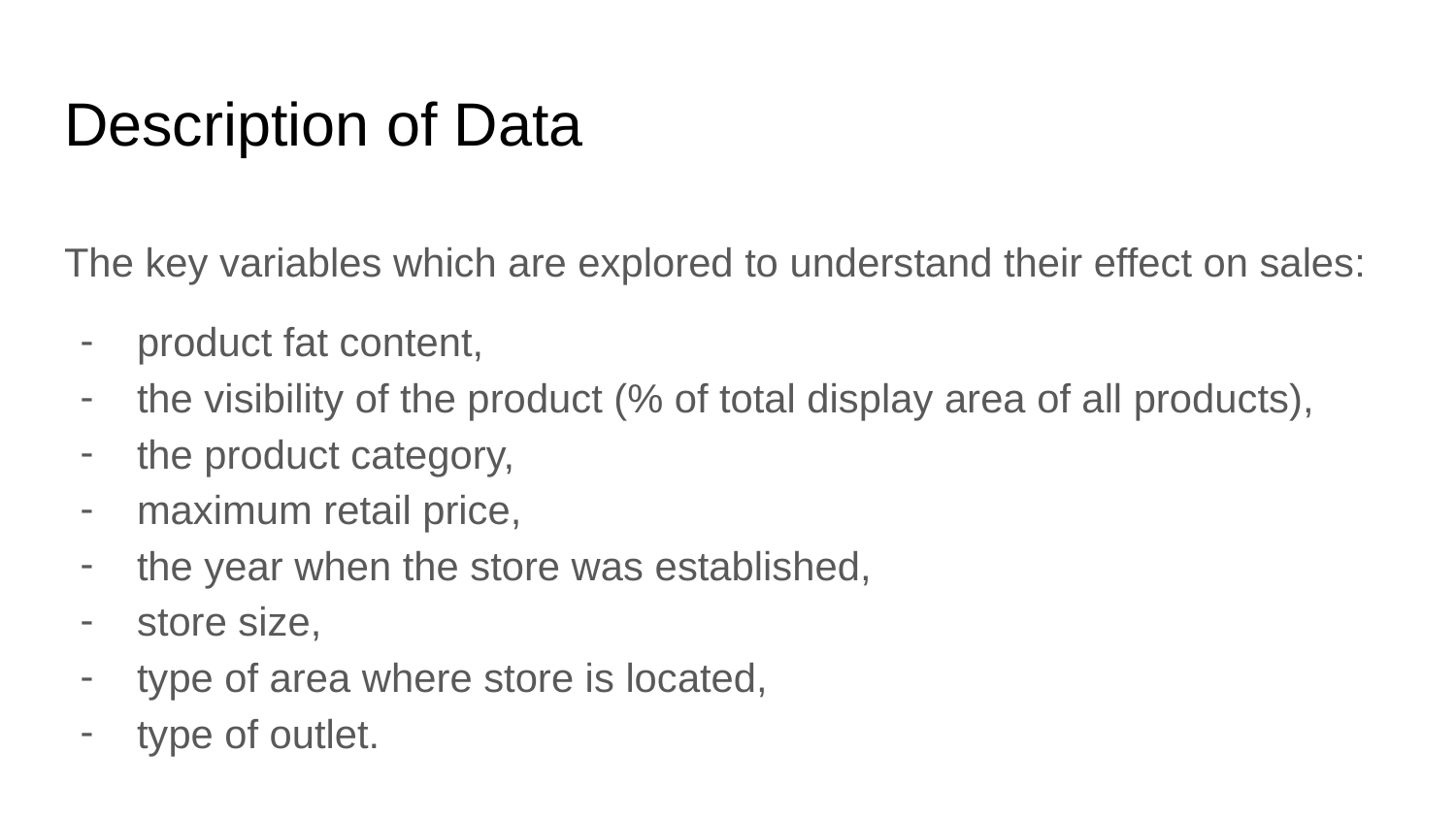

# Description of Data

The key variables which are explored to understand their effect on sales:
product fat content,
the visibility of the product (% of total display area of all products),
the product category,
maximum retail price,
the year when the store was established,
store size,
type of area where store is located,
type of outlet.